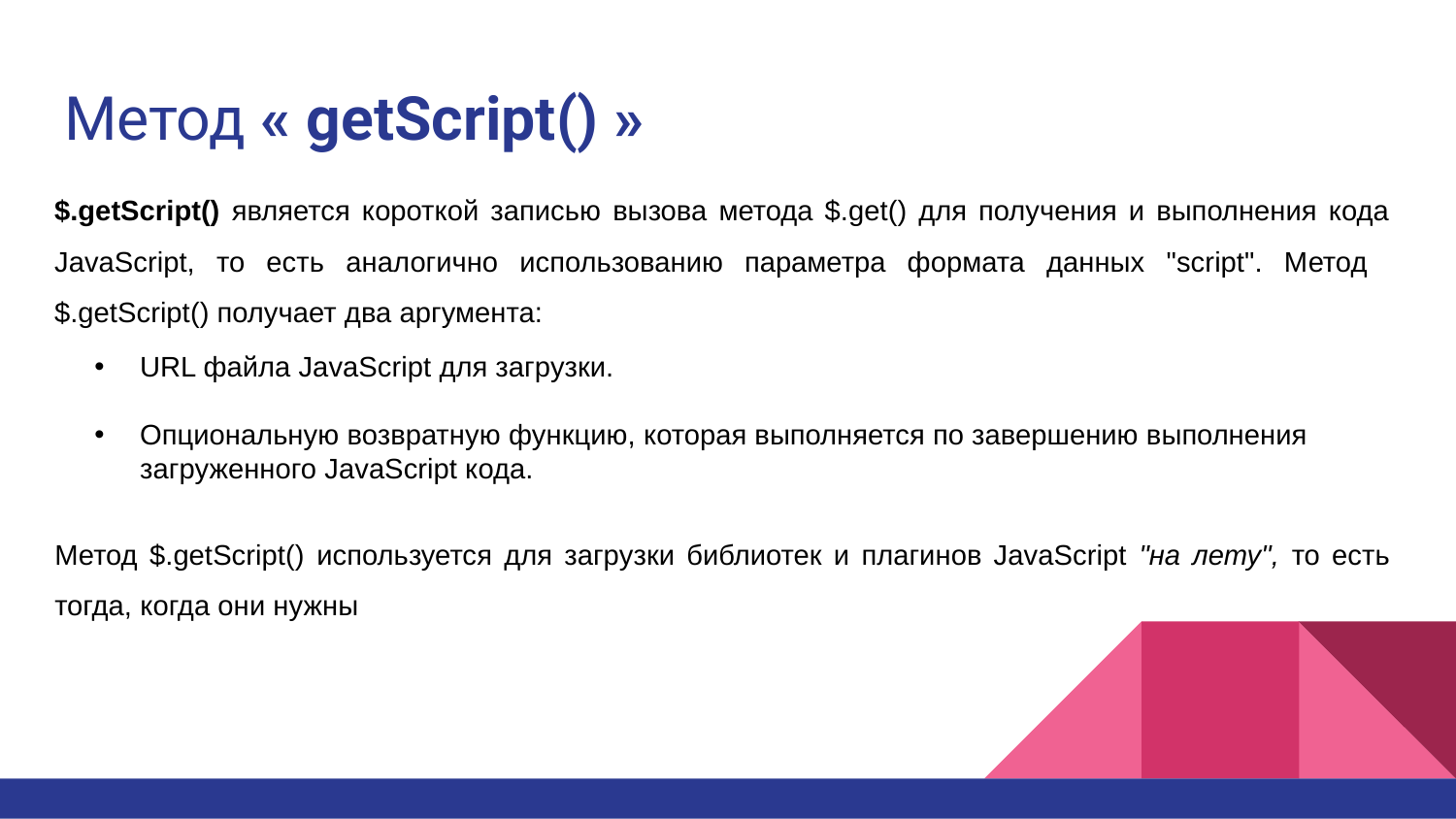

# Метод « getScript() »
$.getScript() является короткой записью вызова метода $.get() для получения и выполнения кода JavaScript, то есть аналогично использованию параметра формата данных "script". Метод  $.getScript() получает два аргумента:
URL файла JavaScript для загрузки.

Опциональную возвратную функцию, которая выполняется по завершению выполнения загруженного JavaScript кода.
Метод $.getScript() используется для загрузки библиотек и плагинов JavaScript "на лету", то есть тогда, когда они нужны